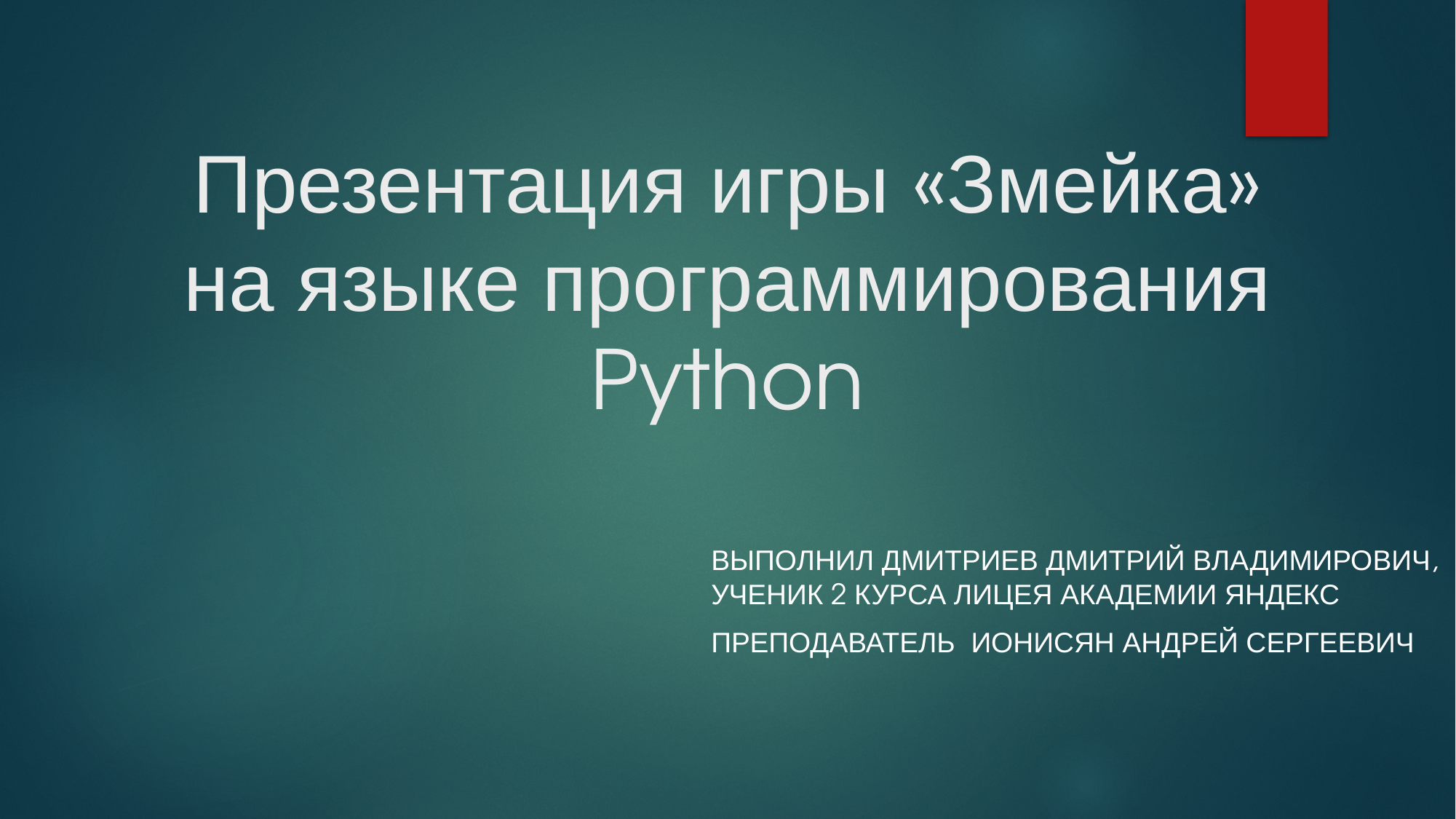

# Презентация игры «Змейка» на языке программирования Python
Выполнил Дмитриев Дмитрий Владимирович, ученик 2 курса Лицея академии Яндекс
Преподаватель  Ионисян Андрей Сергеевич